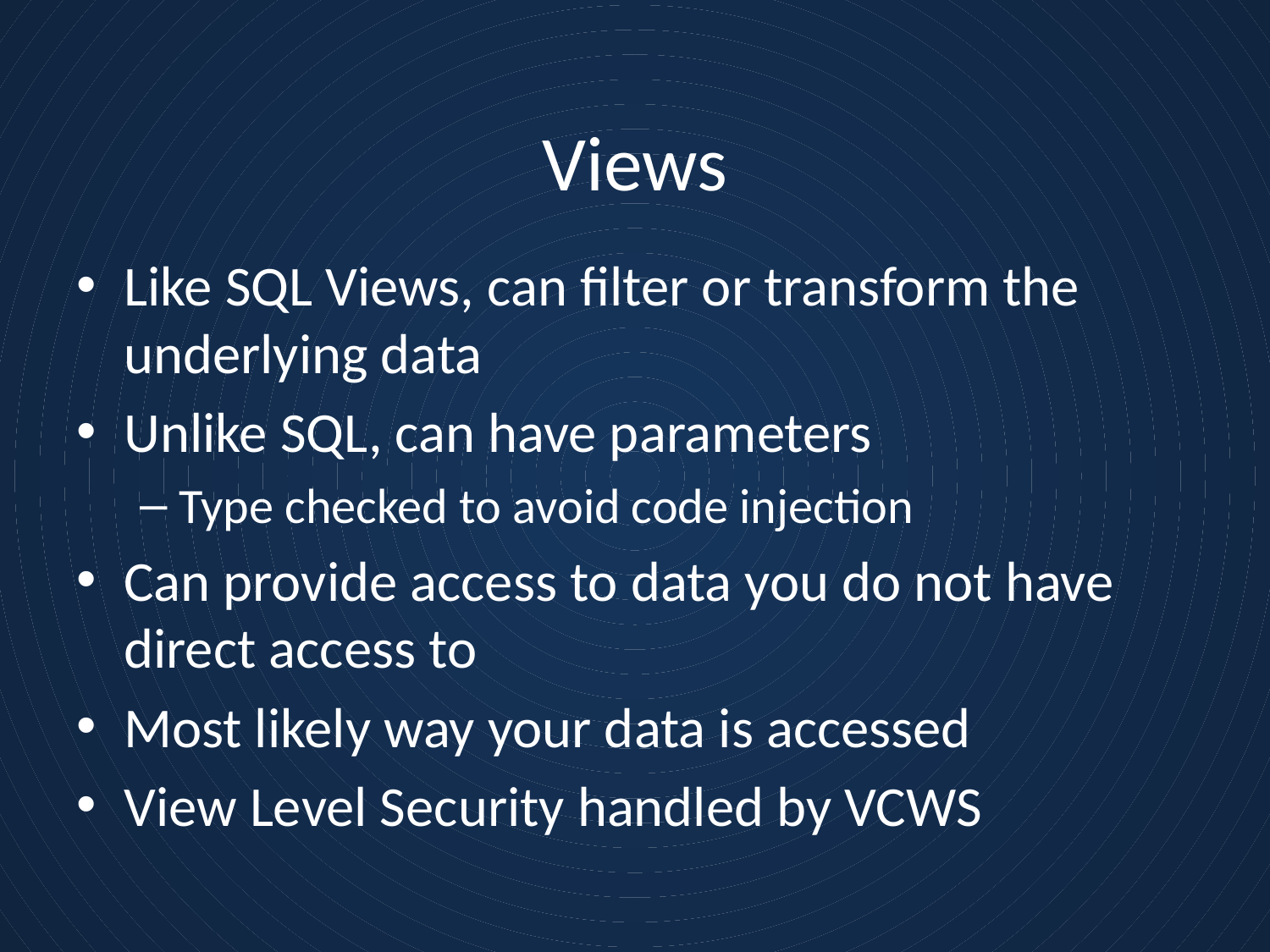

# Views
Like SQL Views, can filter or transform the underlying data
Unlike SQL, can have parameters
Type checked to avoid code injection
Can provide access to data you do not have direct access to
Most likely way your data is accessed
View Level Security handled by VCWS